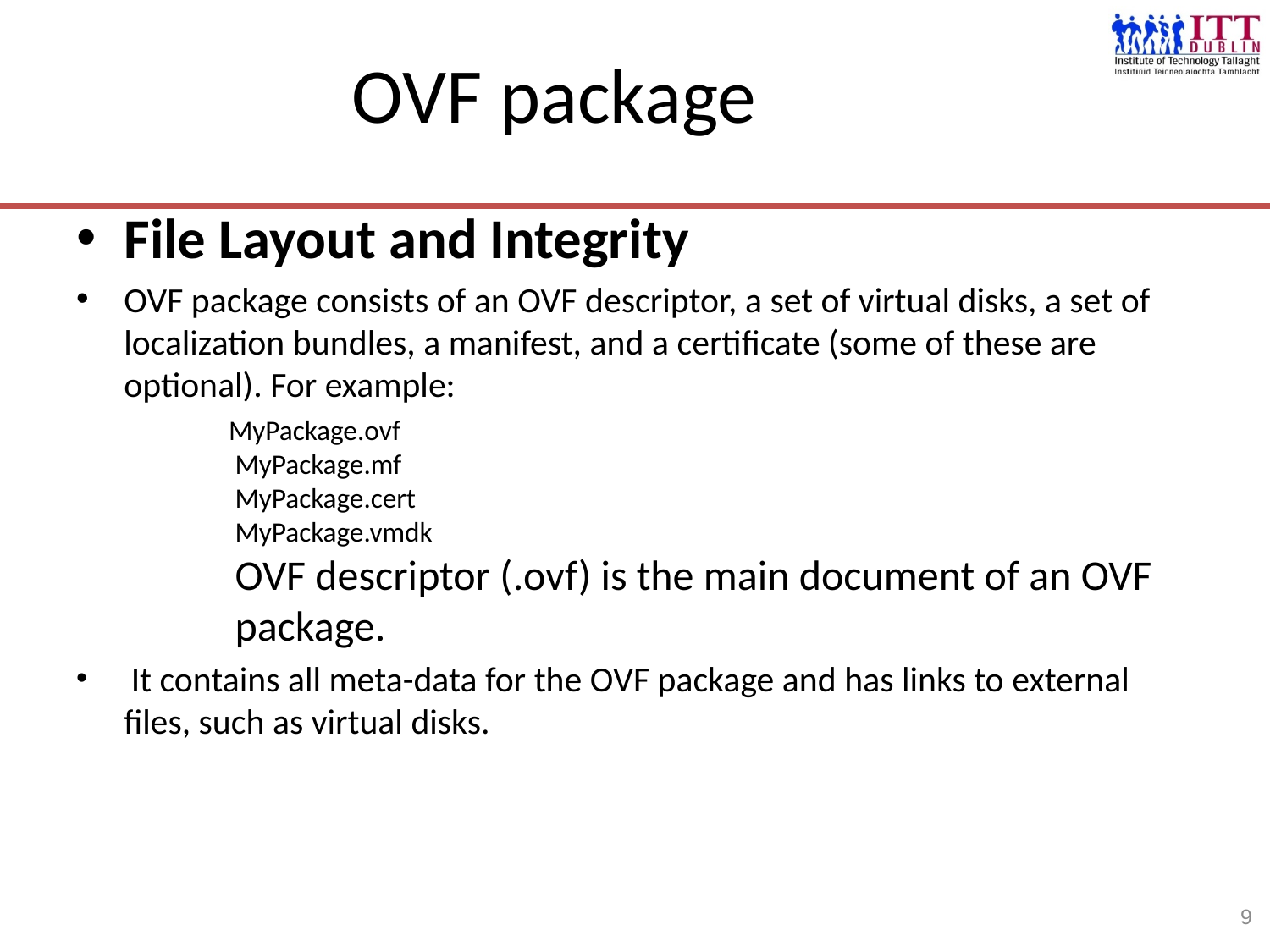

9
# OVF package
File Layout and Integrity
OVF package consists of an OVF descriptor, a set of virtual disks, a set of localization bundles, a manifest, and a certificate (some of these are optional). For example:
    MyPackage.ovf
MyPackage.mf
MyPackage.cert
MyPackage.vmdk
OVF descriptor (.ovf) is the main document of an OVF package.
 It contains all meta-data for the OVF package and has links to external files, such as virtual disks.